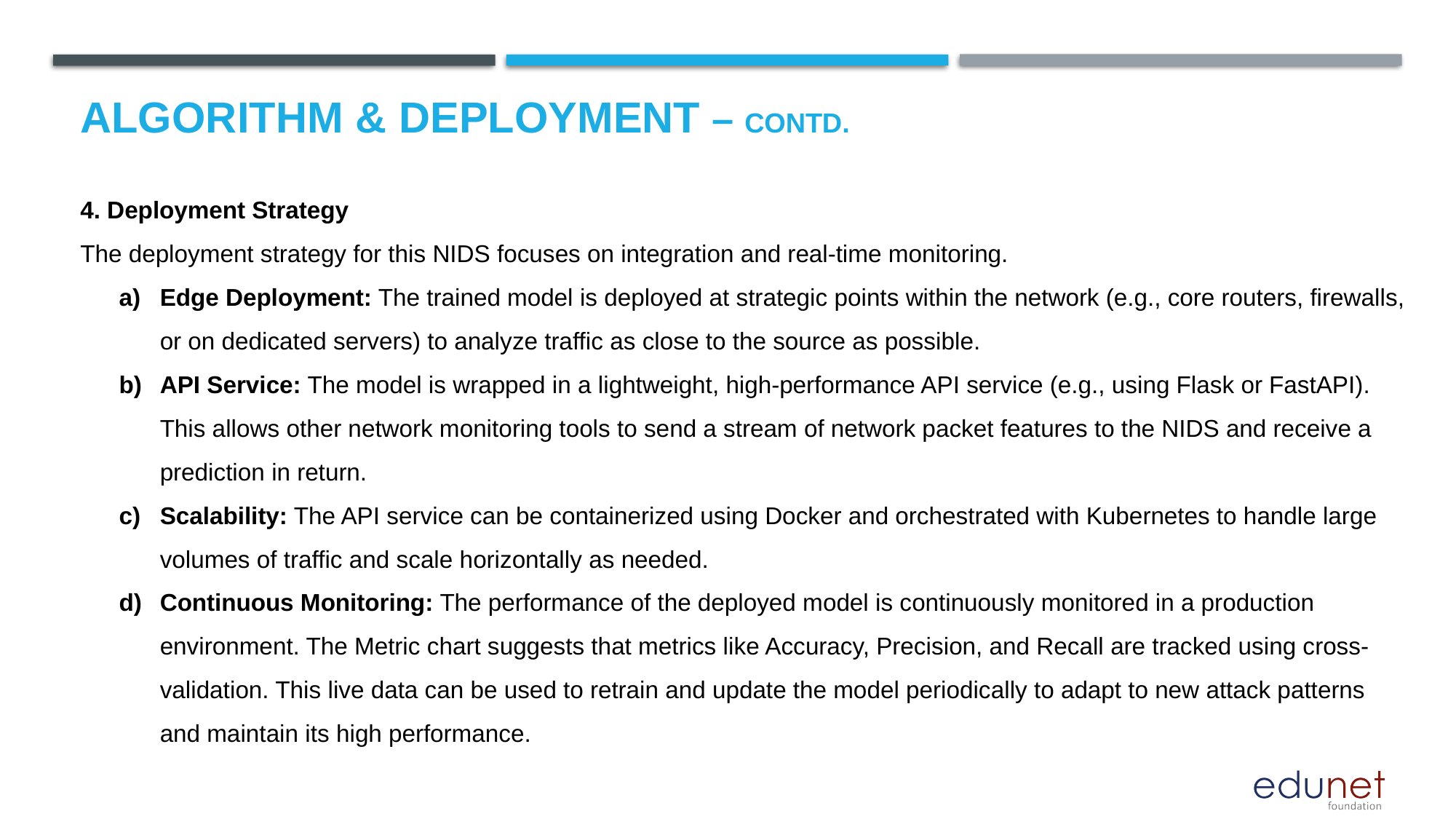

# Algorithm & Deployment – CONTD.
4. Deployment Strategy
The deployment strategy for this NIDS focuses on integration and real-time monitoring.
Edge Deployment: The trained model is deployed at strategic points within the network (e.g., core routers, firewalls, or on dedicated servers) to analyze traffic as close to the source as possible.
API Service: The model is wrapped in a lightweight, high-performance API service (e.g., using Flask or FastAPI). This allows other network monitoring tools to send a stream of network packet features to the NIDS and receive a prediction in return.
Scalability: The API service can be containerized using Docker and orchestrated with Kubernetes to handle large volumes of traffic and scale horizontally as needed.
Continuous Monitoring: The performance of the deployed model is continuously monitored in a production environment. The Metric chart suggests that metrics like Accuracy, Precision, and Recall are tracked using cross-validation. This live data can be used to retrain and update the model periodically to adapt to new attack patterns and maintain its high performance.